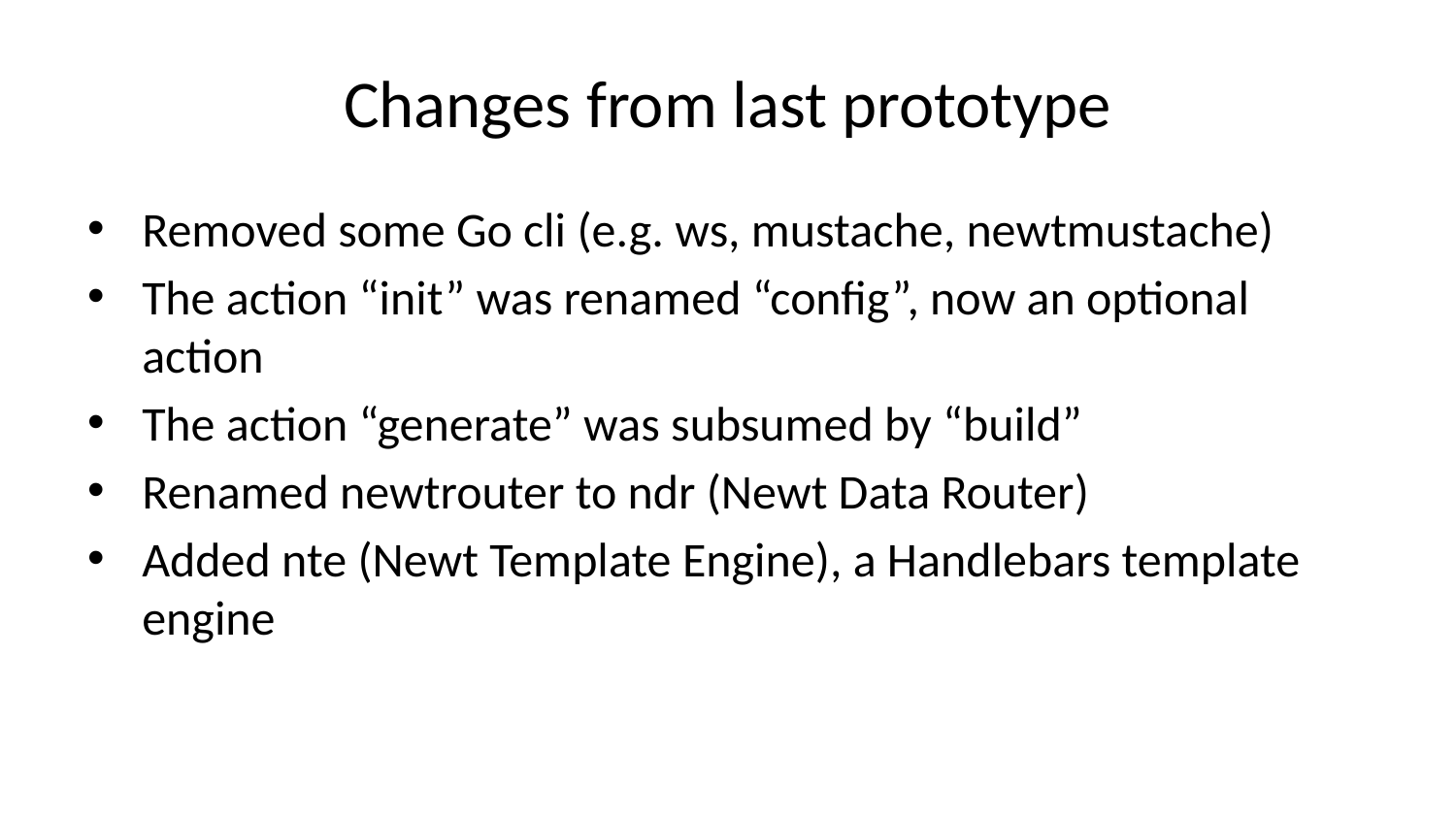

# Changes from last prototype
Removed some Go cli (e.g. ws, mustache, newtmustache)
The action “init” was renamed “config”, now an optional action
The action “generate” was subsumed by “build”
Renamed newtrouter to ndr (Newt Data Router)
Added nte (Newt Template Engine), a Handlebars template engine